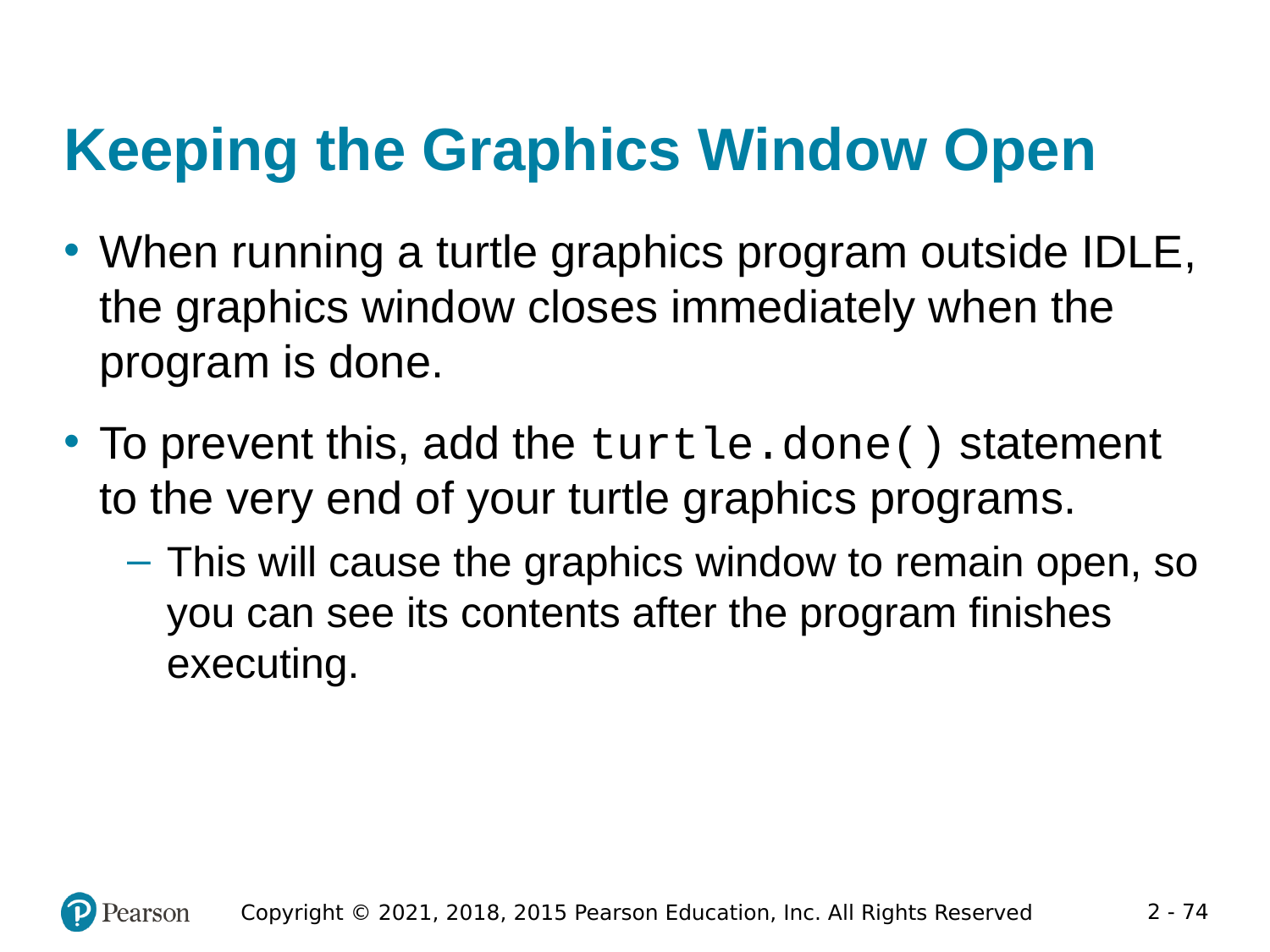

# Keeping the Graphics Window Open
When running a turtle graphics program outside IDLE, the graphics window closes immediately when the program is done.
To prevent this, add the turtle.done() statement to the very end of your turtle graphics programs.
This will cause the graphics window to remain open, so you can see its contents after the program finishes executing.